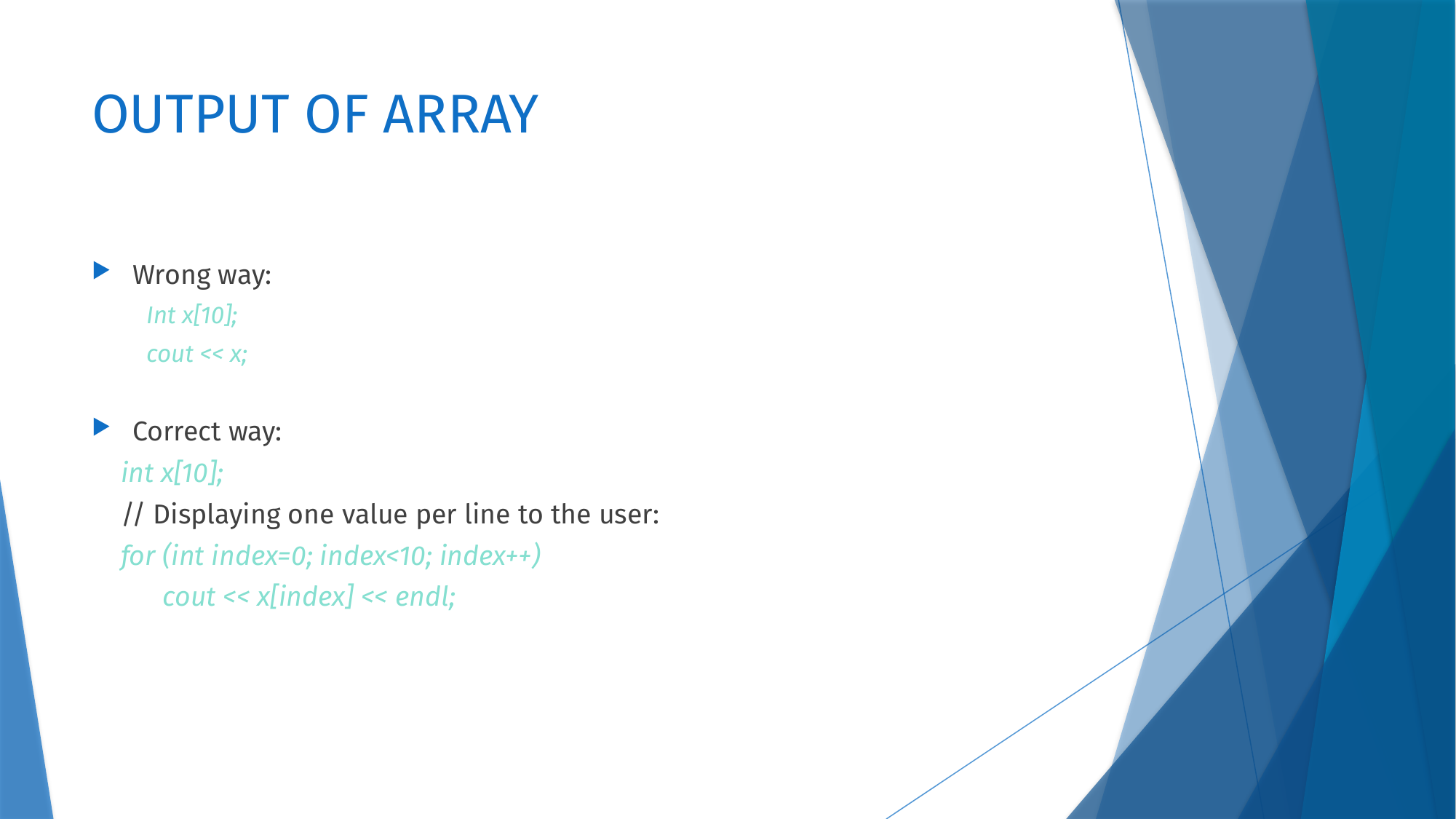

# OUTPUT OF ARRAY
Wrong way:
Int x[10];
cout << x;

Correct way:
    int x[10];
    // Displaying one value per line to the user:
    for (int index=0; index<10; index++)
          cout << x[index] << endl;